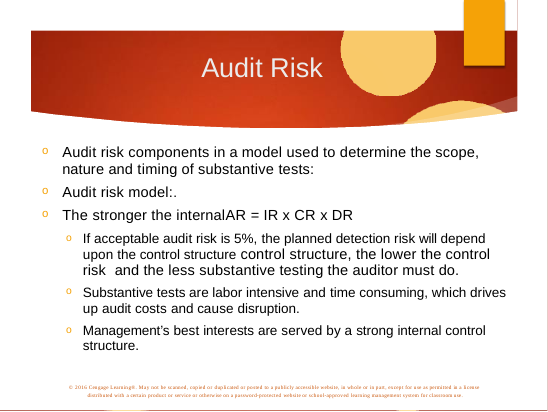

# Audit Risk
Audit risk components in a model used to determine the scope,  nature and timing of substantive tests:
Audit risk model:.
The stronger the internalAR = IR x CR x DR
If acceptable audit risk is 5%, the planned detection risk will depend  upon the control structure control structure, the lower the control risk  and the less substantive testing the auditor must do.
Substantive tests are labor intensive and time consuming, which drives  up audit costs and cause disruption.
Management’s best interests are served by a strong internal control  structure.
© 2016 Cengage Learning®. May not be scanned, copied or duplicated or posted to a publicly accessible website, in whole or in part, except for use as permitted in a license  distributed with a certain product or service or otherwise on a password-protected website or school-approved learning management system for classroom use.